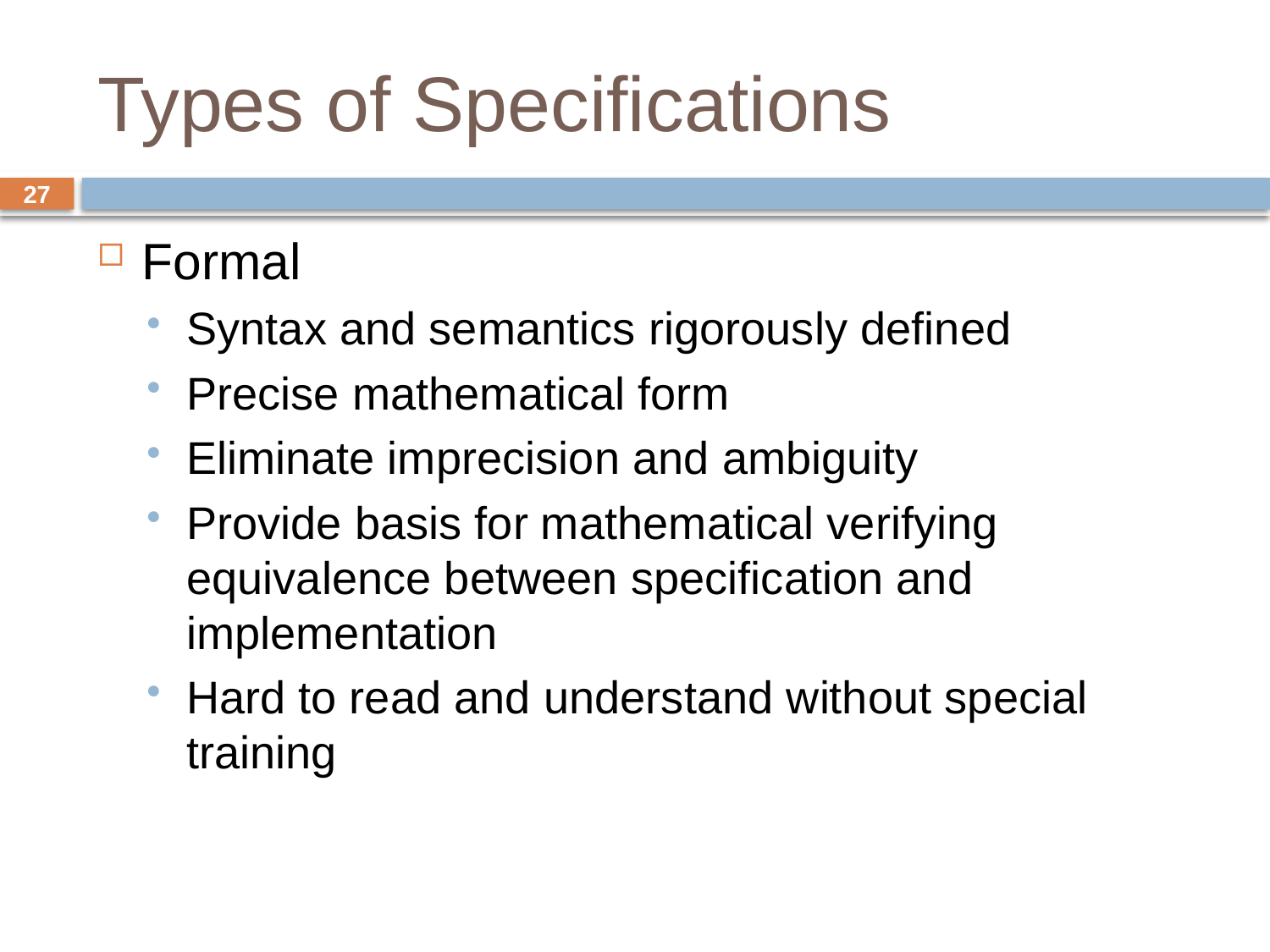

# Types of Specifications
27
Formal
Syntax and semantics rigorously defined
Precise mathematical form
Eliminate imprecision and ambiguity
Provide basis for mathematical verifying equivalence between specification and implementation
Hard to read and understand without special training